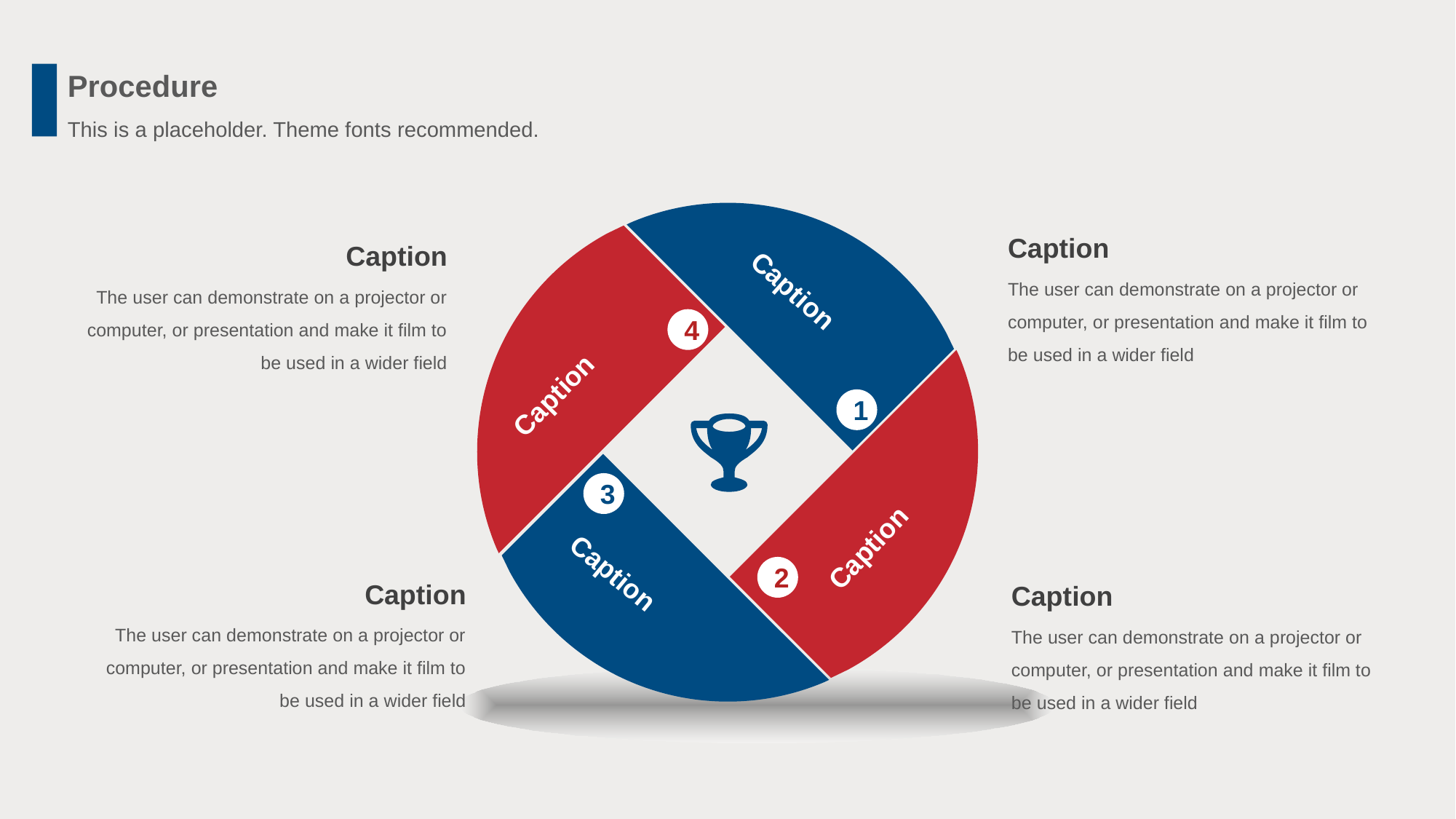

Procedure

This is a placeholder. Theme fonts recommended.

Caption
4
Caption
1

3
Caption
2
Caption
Caption
Caption
The user can demonstrate on a projector or computer, or presentation and make it film to be used in a wider field
The user can demonstrate on a projector or computer, or presentation and make it film to be used in a wider field
Caption
Caption
The user can demonstrate on a projector or computer, or presentation and make it film to be used in a wider field
The user can demonstrate on a projector or computer, or presentation and make it film to be used in a wider field